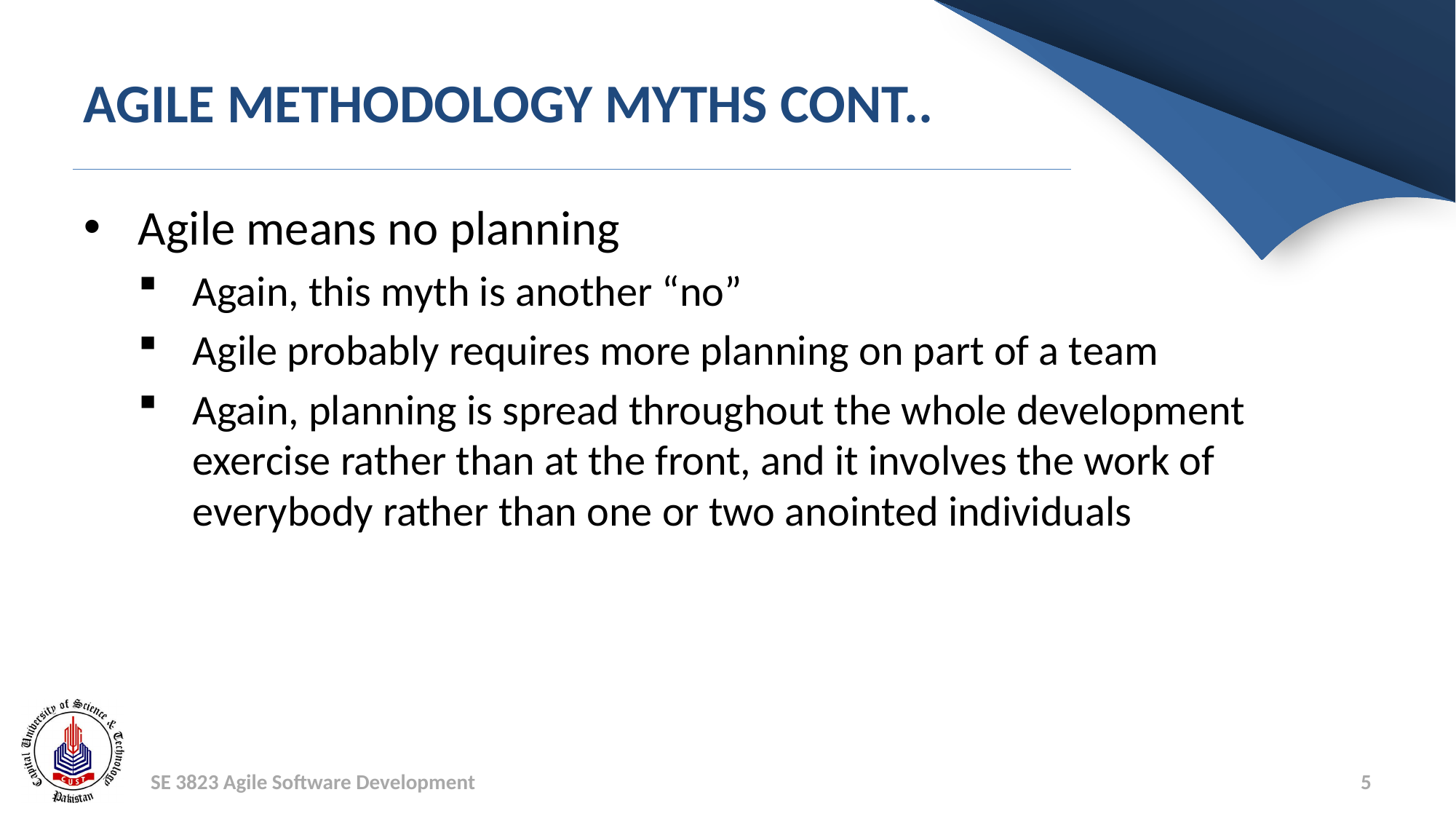

# Agile Methodology Myths Cont..
Agile means no planning
Again, this myth is another “no”
Agile probably requires more planning on part of a team
Again, planning is spread throughout the whole development exercise rather than at the front, and it involves the work of everybody rather than one or two anointed individuals
SE 3823 Agile Software Development
5